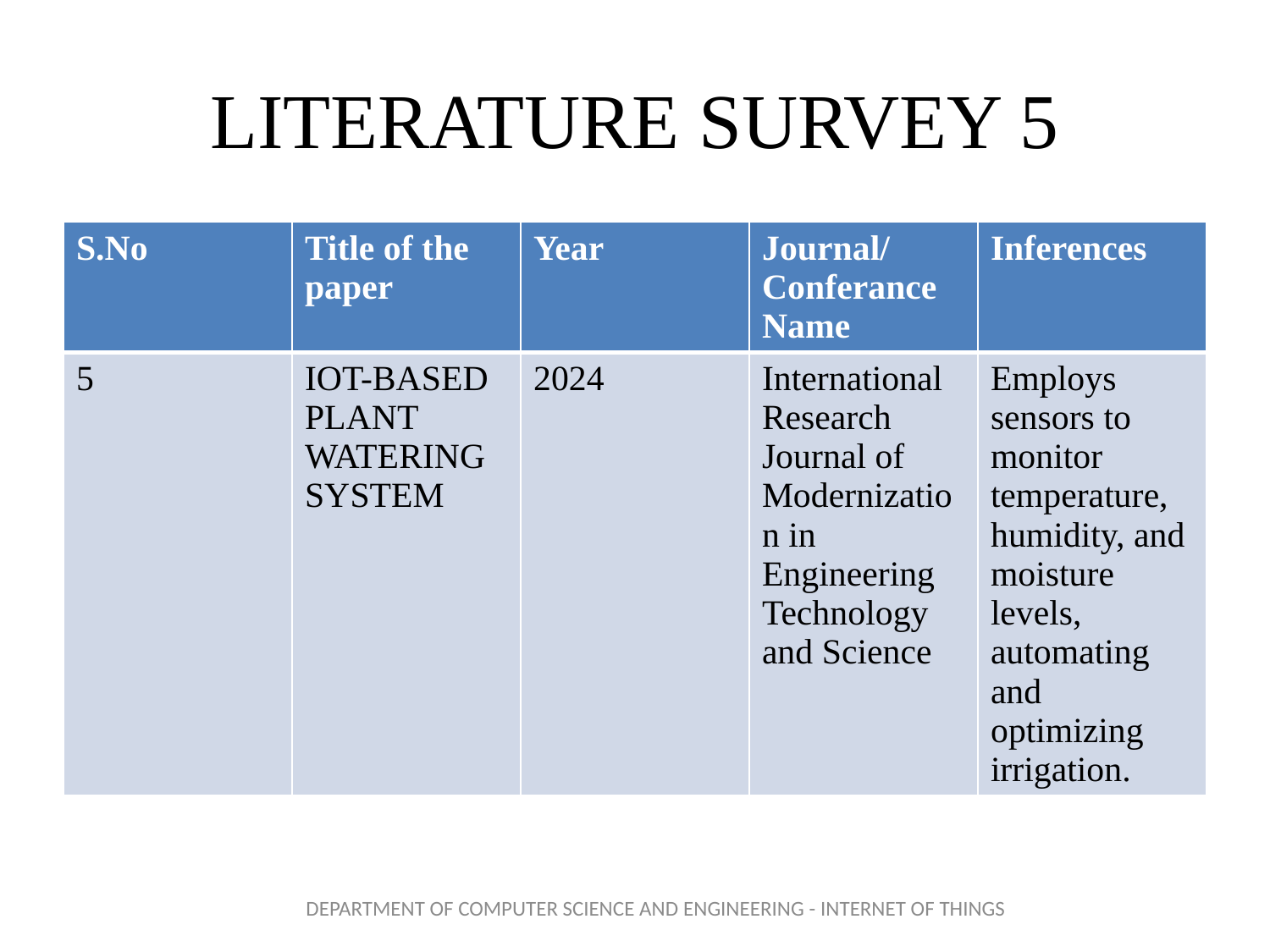

# LITERATURE SURVEY 5

| S.No | Title of the paper | Year | Journal/Conferance Name | Inferences |
| --- | --- | --- | --- | --- |
| 5 | IOT-BASED PLANT WATERING SYSTEM | 2024 | International Research Journal of Modernization in Engineering Technology and Science | Employs sensors to monitor temperature, humidity, and moisture levels, automating and optimizing irrigation. |
DEPARTMENT OF COMPUTER SCIENCE AND ENGINEERING - INTERNET OF THINGS